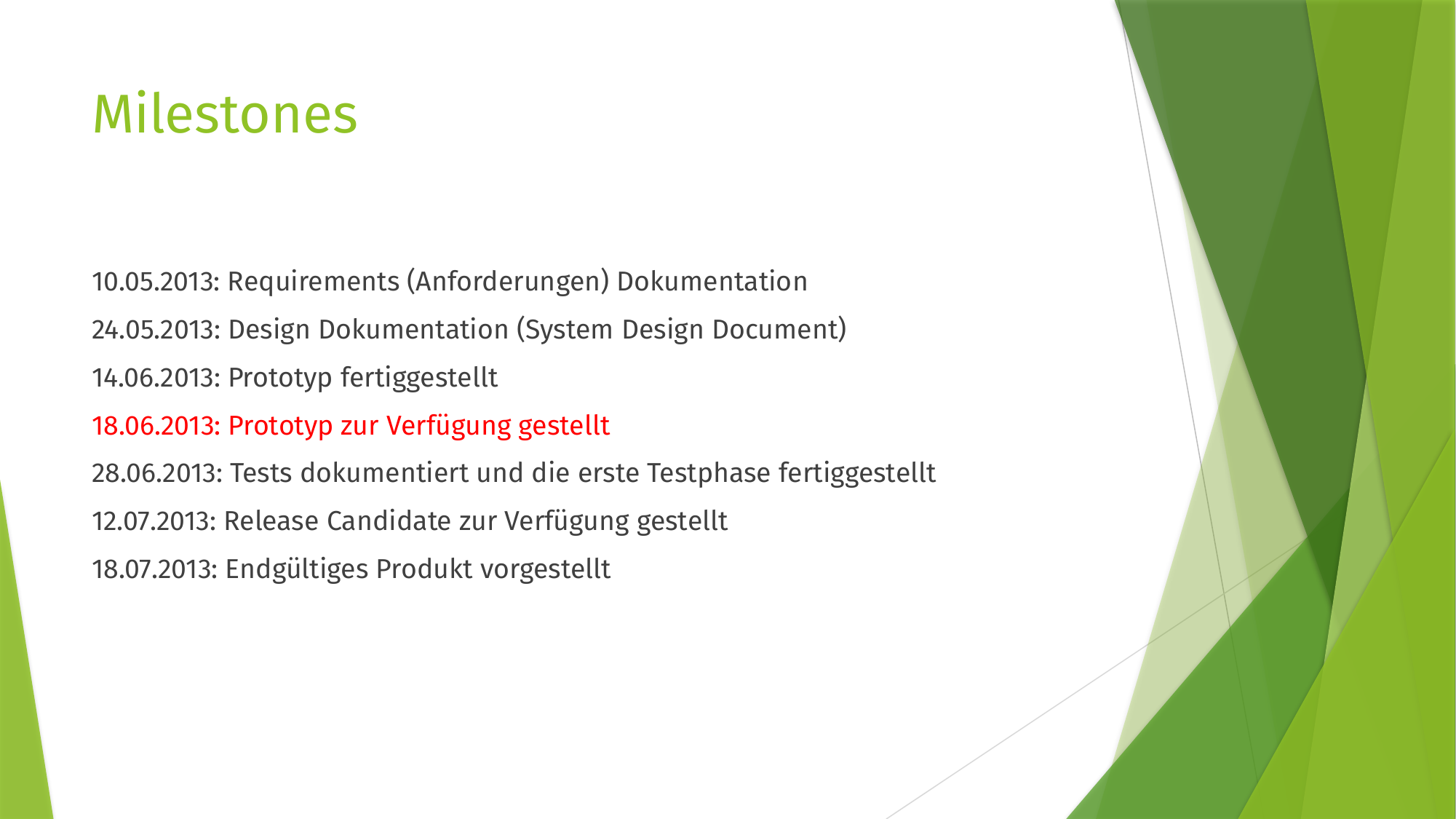

# Milestones
10.05.2013: Requirements (Anforderungen) Dokumentation
24.05.2013: Design Dokumentation (System Design Document)
14.06.2013: Prototyp fertiggestellt
18.06.2013: Prototyp zur Verfügung gestellt
28.06.2013: Tests dokumentiert und die erste Testphase fertiggestellt
12.07.2013: Release Candidate zur Verfügung gestellt
18.07.2013: Endgültiges Produkt vorgestellt